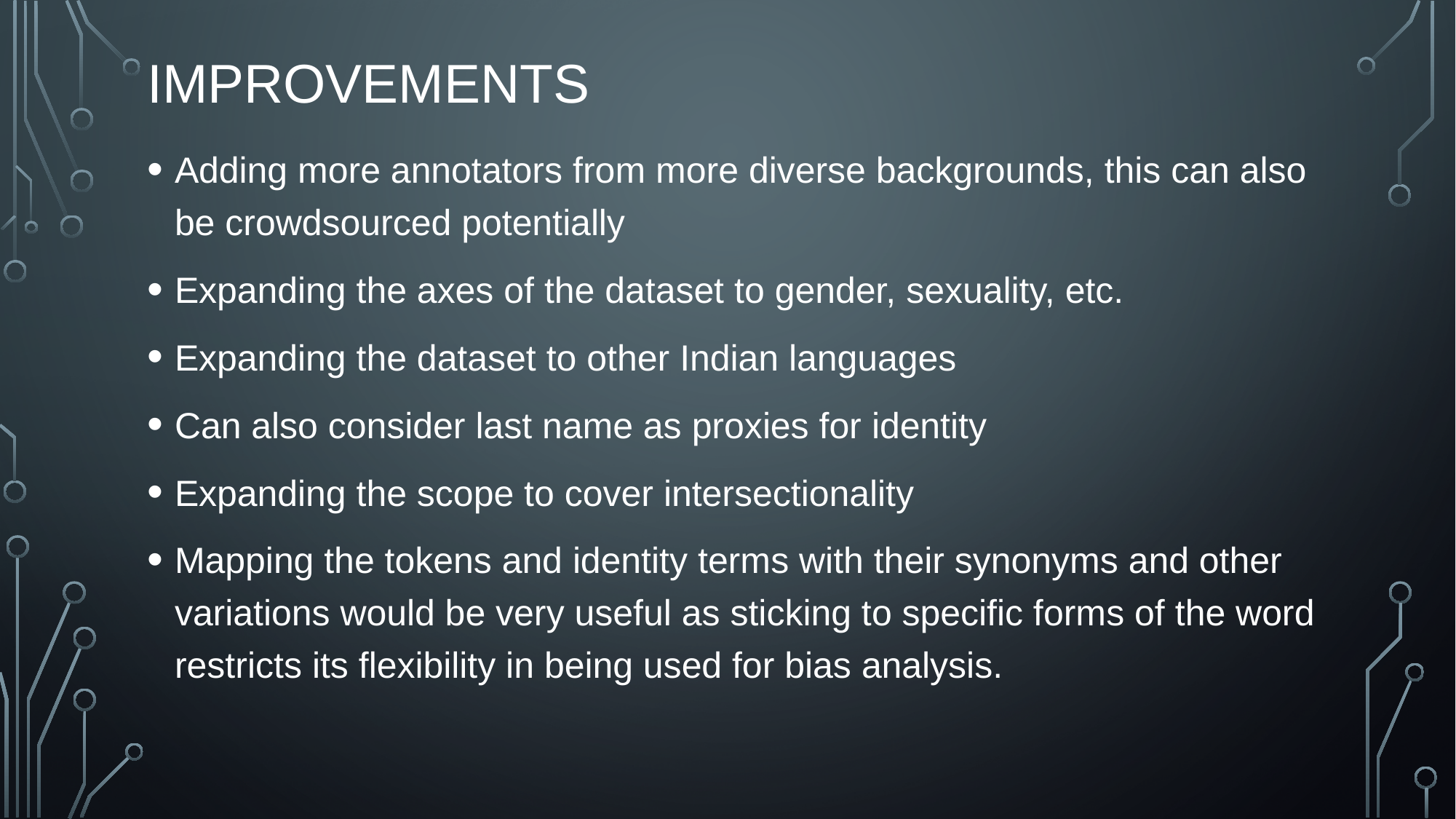

# Improvements
Adding more annotators from more diverse backgrounds, this can also be crowdsourced potentially
Expanding the axes of the dataset to gender, sexuality, etc.
Expanding the dataset to other Indian languages
Can also consider last name as proxies for identity
Expanding the scope to cover intersectionality
Mapping the tokens and identity terms with their synonyms and other variations would be very useful as sticking to specific forms of the word restricts its flexibility in being used for bias analysis.